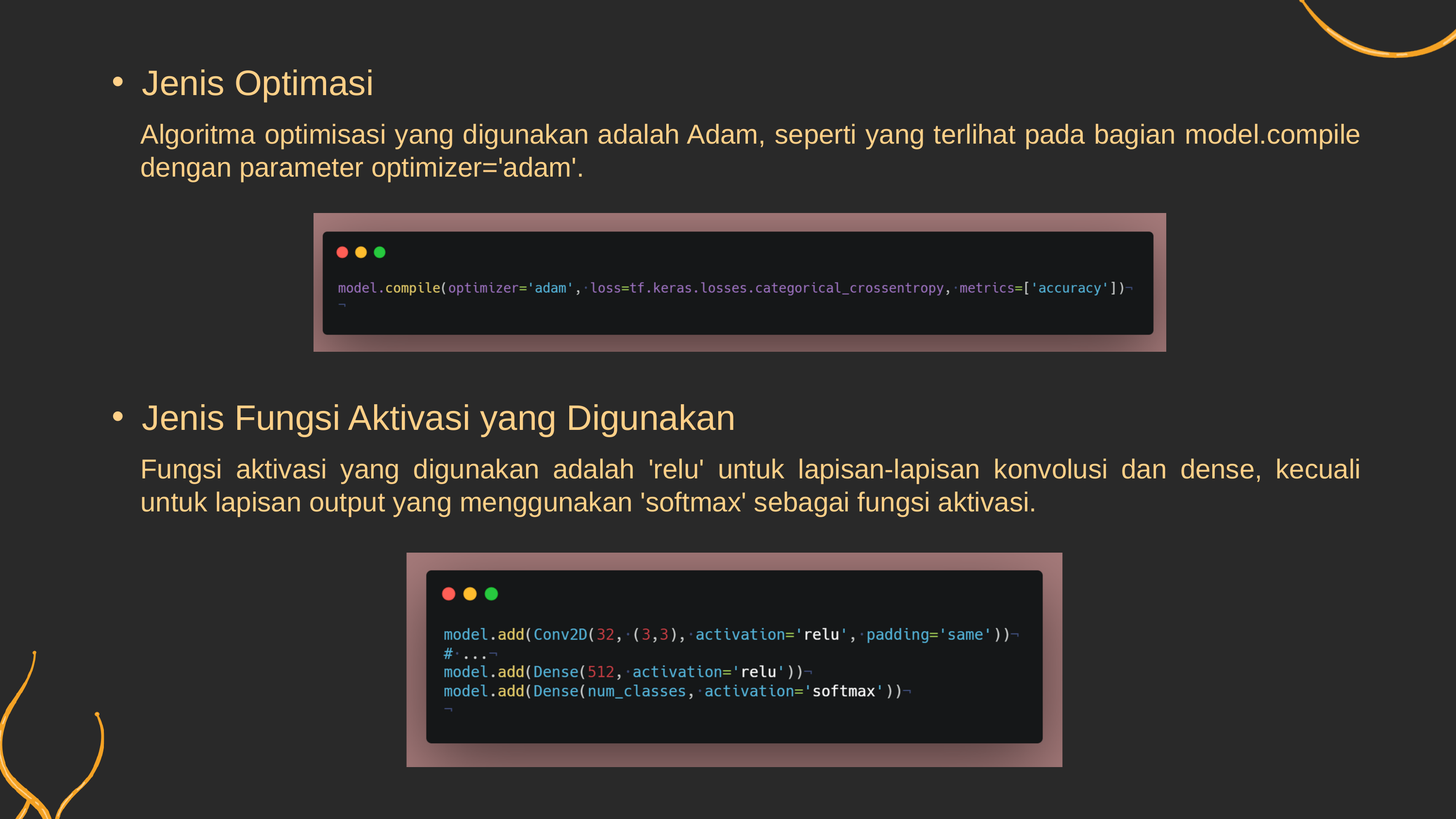

Jenis Optimasi
Algoritma optimisasi yang digunakan adalah Adam, seperti yang terlihat pada bagian model.compile dengan parameter optimizer='adam'.

Jenis Fungsi Aktivasi yang Digunakan
Fungsi aktivasi yang digunakan adalah 'relu' untuk lapisan-lapisan konvolusi dan dense, kecuali untuk lapisan output yang menggunakan 'softmax' sebagai fungsi aktivasi.